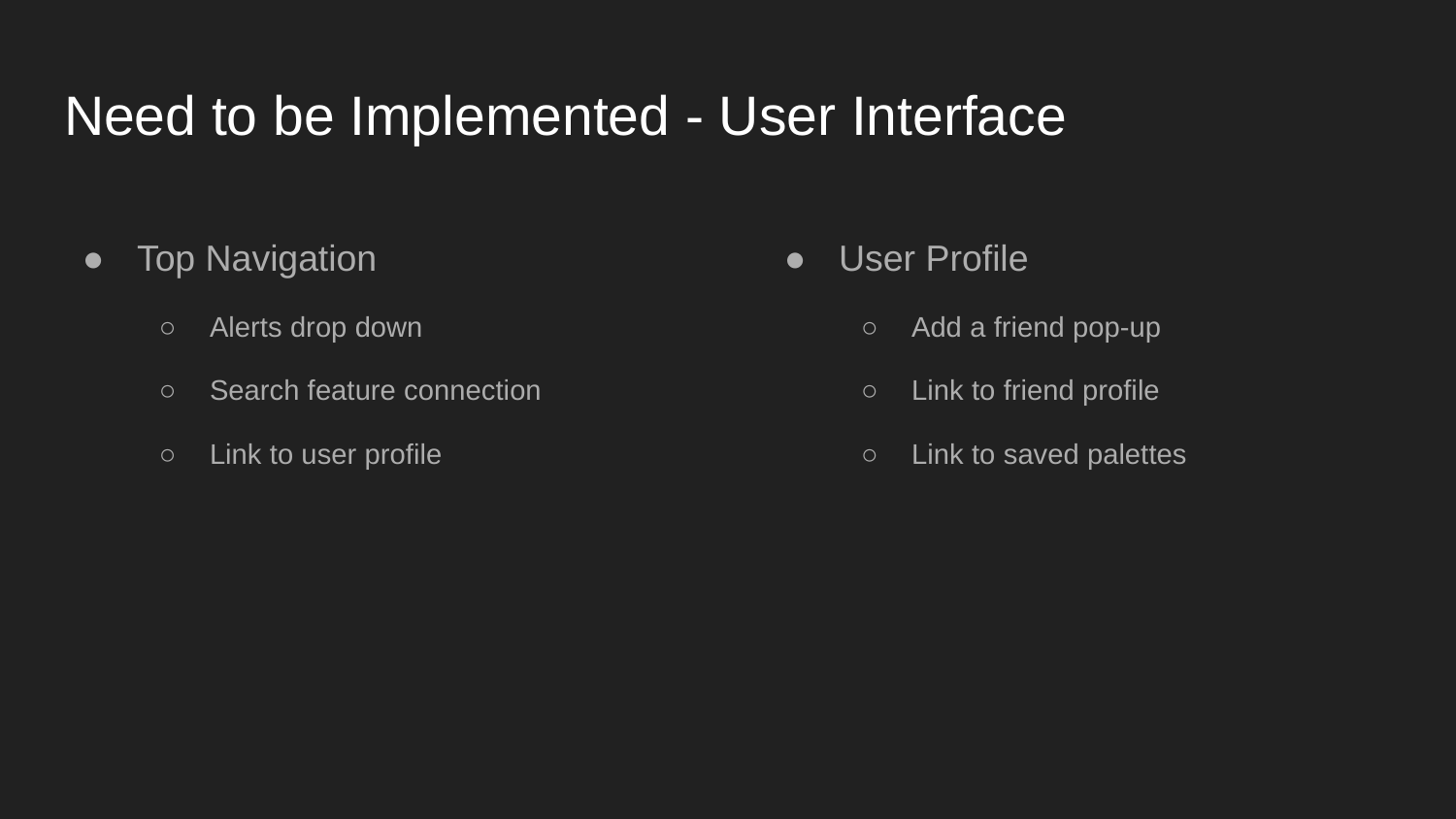

# Need to be Implemented - User Interface
Top Navigation
Alerts drop down
Search feature connection
Link to user profile
User Profile
Add a friend pop-up
Link to friend profile
Link to saved palettes